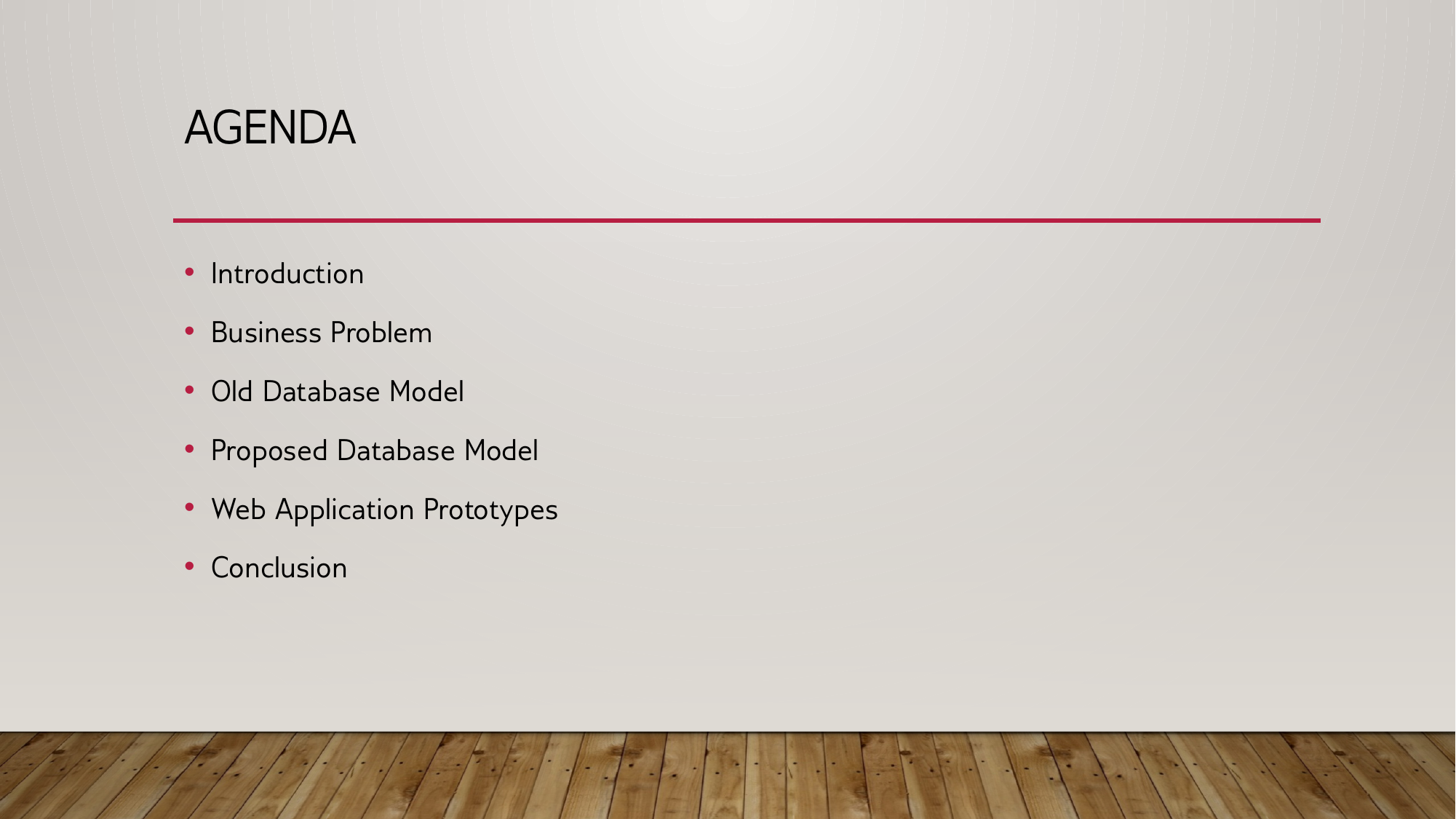

# agenda
Introduction
Business Problem
Old Database Model
Proposed Database Model
Web Application Prototypes
Conclusion